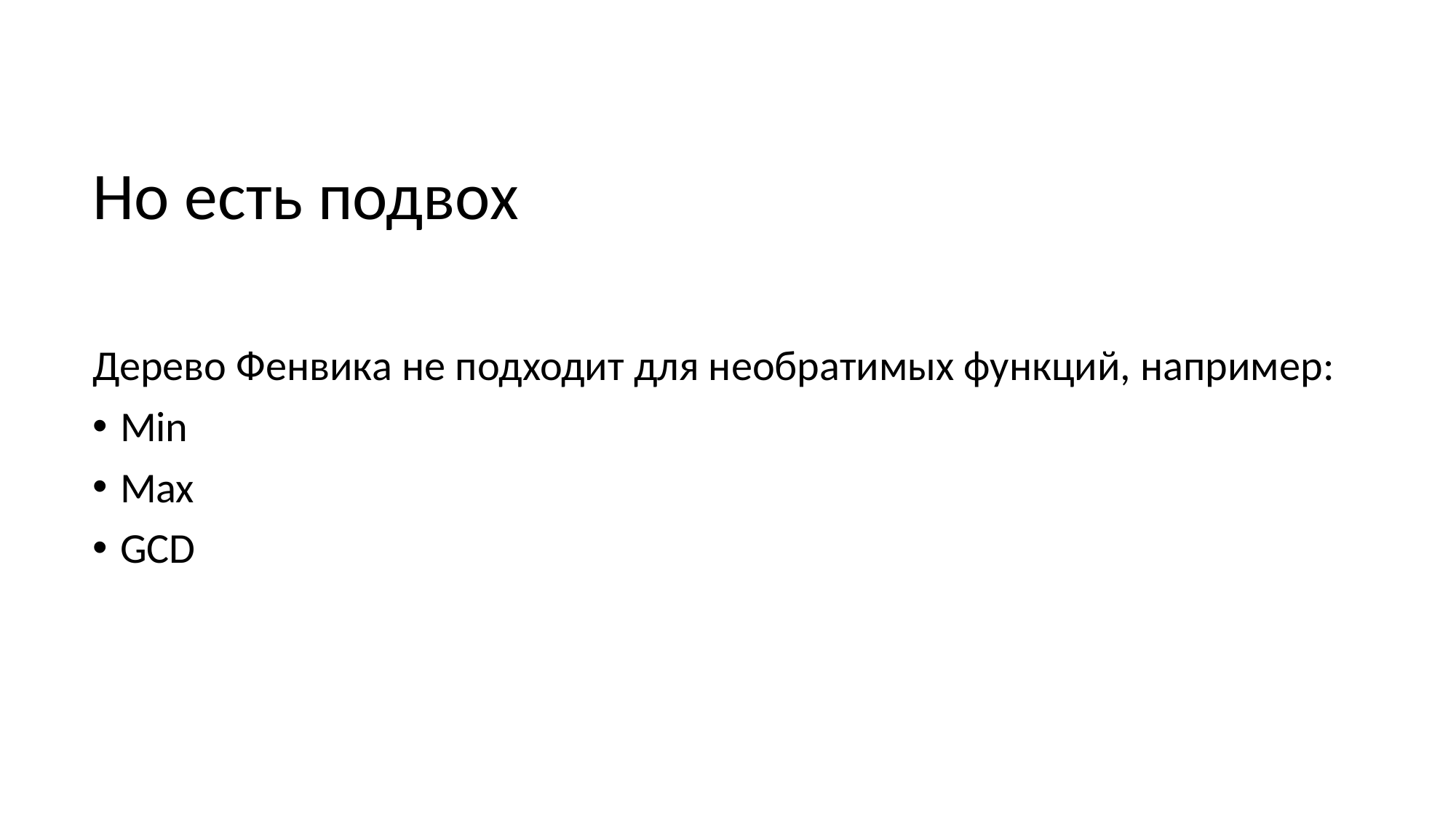

# Но есть подвох
Дерево Фенвика не подходит для необратимых функций, например:
Min
Max
GCD